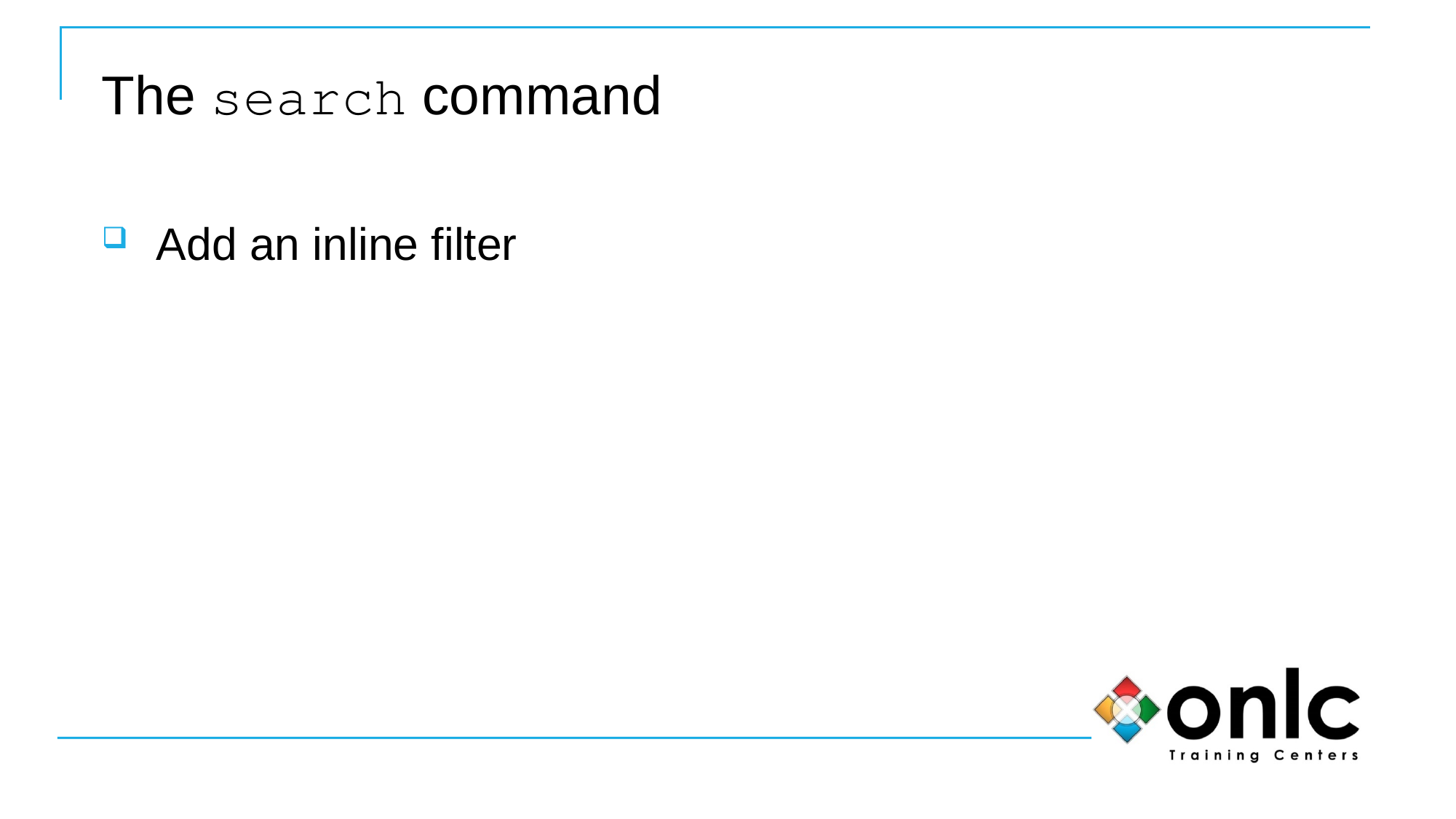

# The search command
Add an inline filter